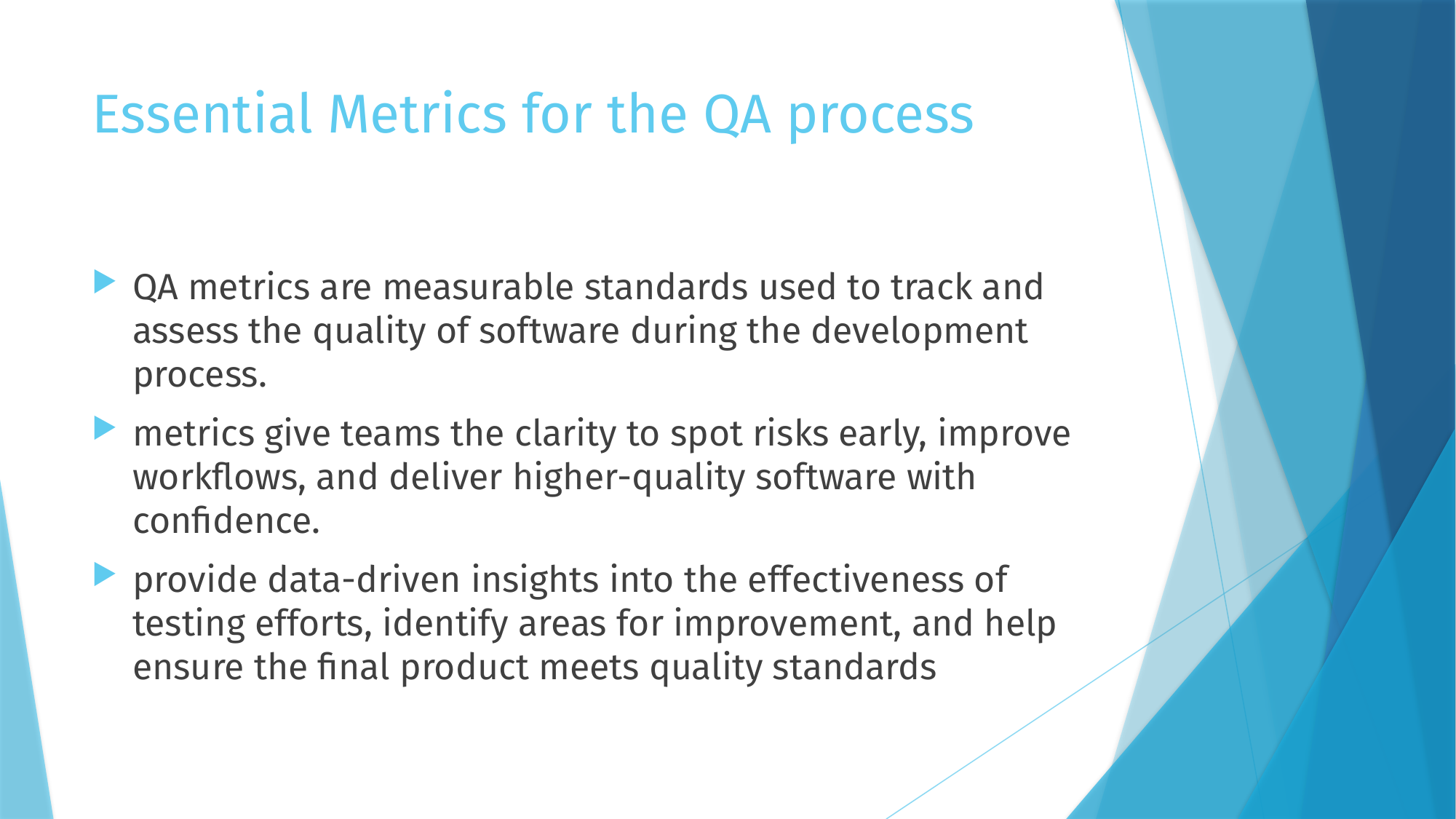

# Essential Metrics for the QA process
QA metrics are measurable standards used to track and assess the quality of software during the development process.
metrics give teams the clarity to spot risks early, improve workflows, and deliver higher-quality software with confidence.
provide data-driven insights into the effectiveness of testing efforts, identify areas for improvement, and help ensure the final product meets quality standards